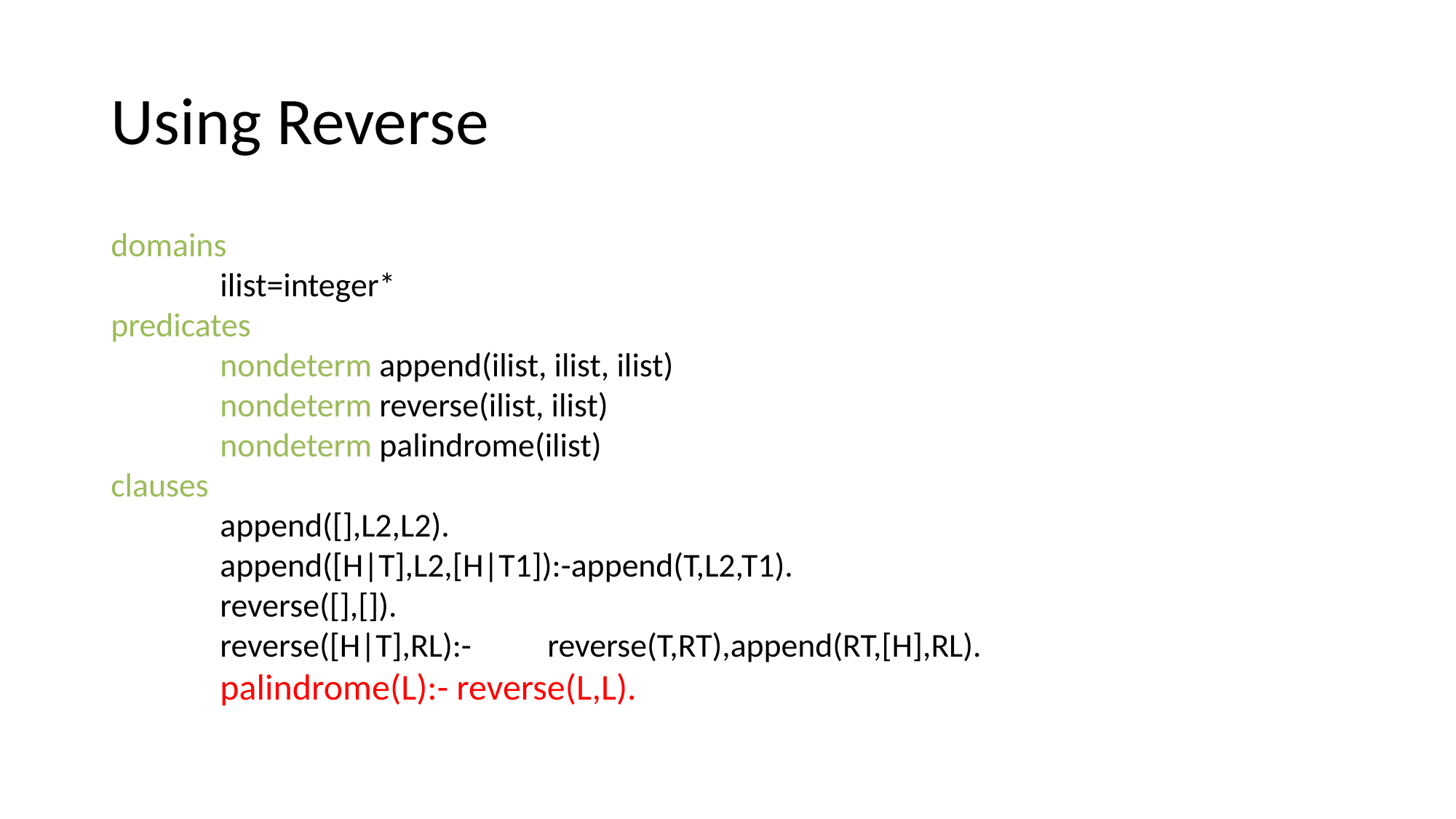

# Using Reverse
domains
	ilist=integer*
predicates
	nondeterm append(ilist, ilist, ilist)
	nondeterm reverse(ilist, ilist)
	nondeterm palindrome(ilist)
clauses
	append([],L2,L2).
	append([H|T],L2,[H|T1]):-append(T,L2,T1).
	reverse([],[]).
	reverse([H|T],RL):- 	reverse(T,RT),append(RT,[H],RL).
	palindrome(L):- reverse(L,L).